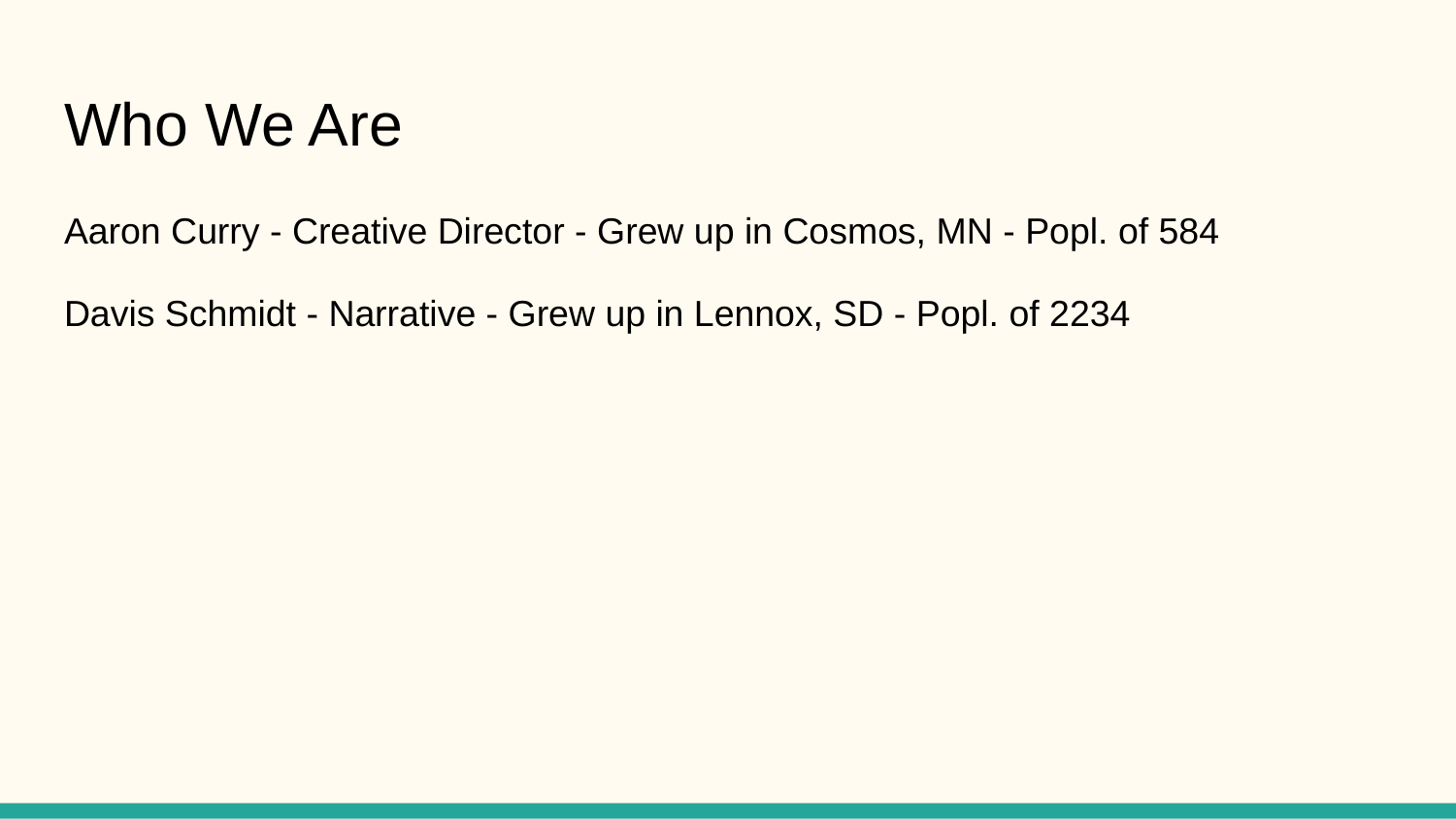

# Who We Are
Aaron Curry - Creative Director - Grew up in Cosmos, MN - Popl. of 584
Davis Schmidt - Narrative - Grew up in Lennox, SD - Popl. of 2234